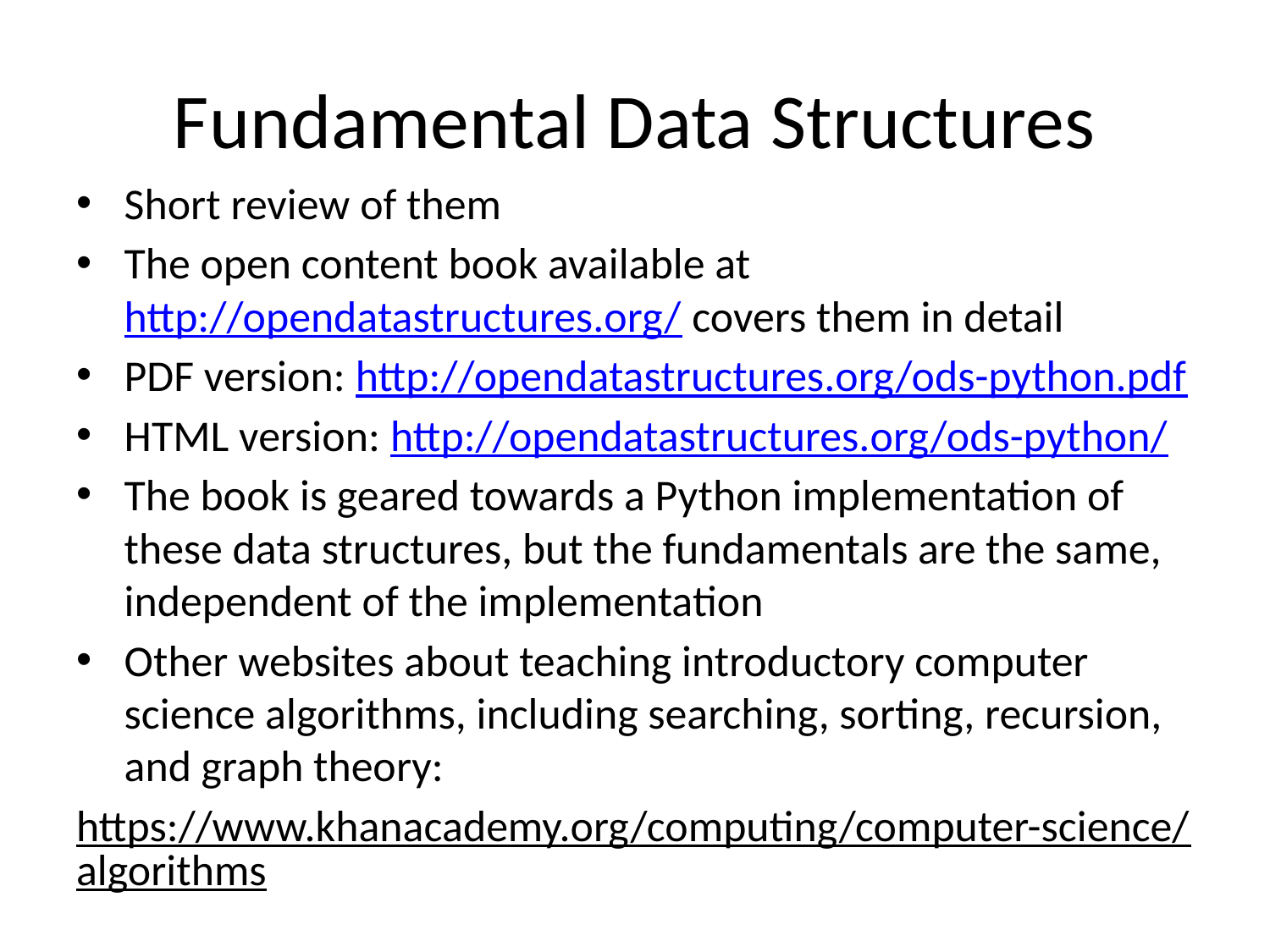

# Fundamental Data Structures
Short review of them
The open content book available at http://opendatastructures.org/ covers them in detail
PDF version: http://opendatastructures.org/ods-python.pdf
HTML version: http://opendatastructures.org/ods-python/
The book is geared towards a Python implementation of these data structures, but the fundamentals are the same, independent of the implementation
Other websites about teaching introductory computer science algorithms, including searching, sorting, recursion, and graph theory:
https://www.khanacademy.org/computing/computer-science/algorithms